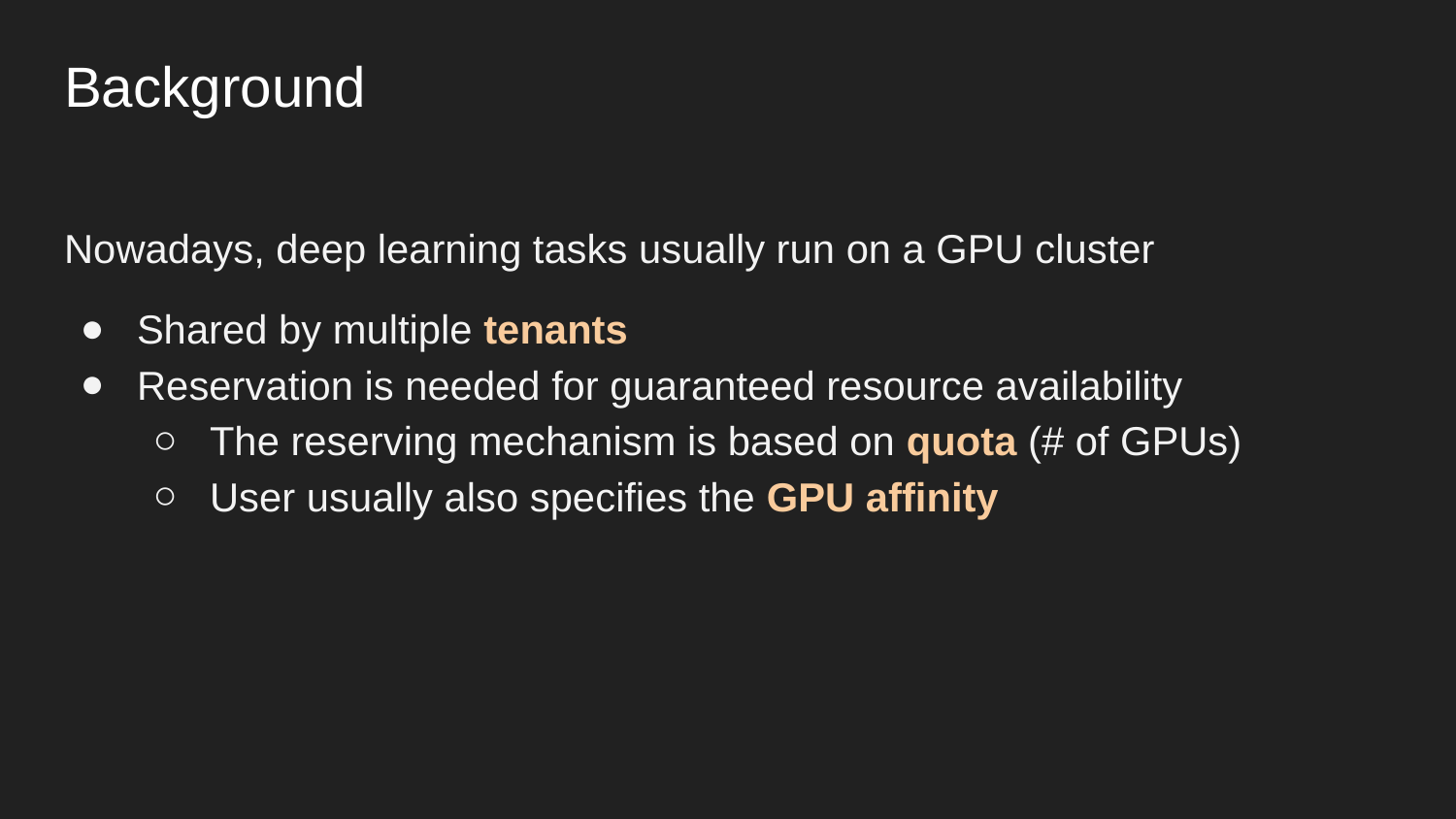

# Background

Nowadays, deep learning tasks usually run on a GPU cluster
Shared by multiple tenants
Reservation is needed for guaranteed resource availability
The reserving mechanism is based on quota (# of GPUs)
User usually also specifies the GPU affinity